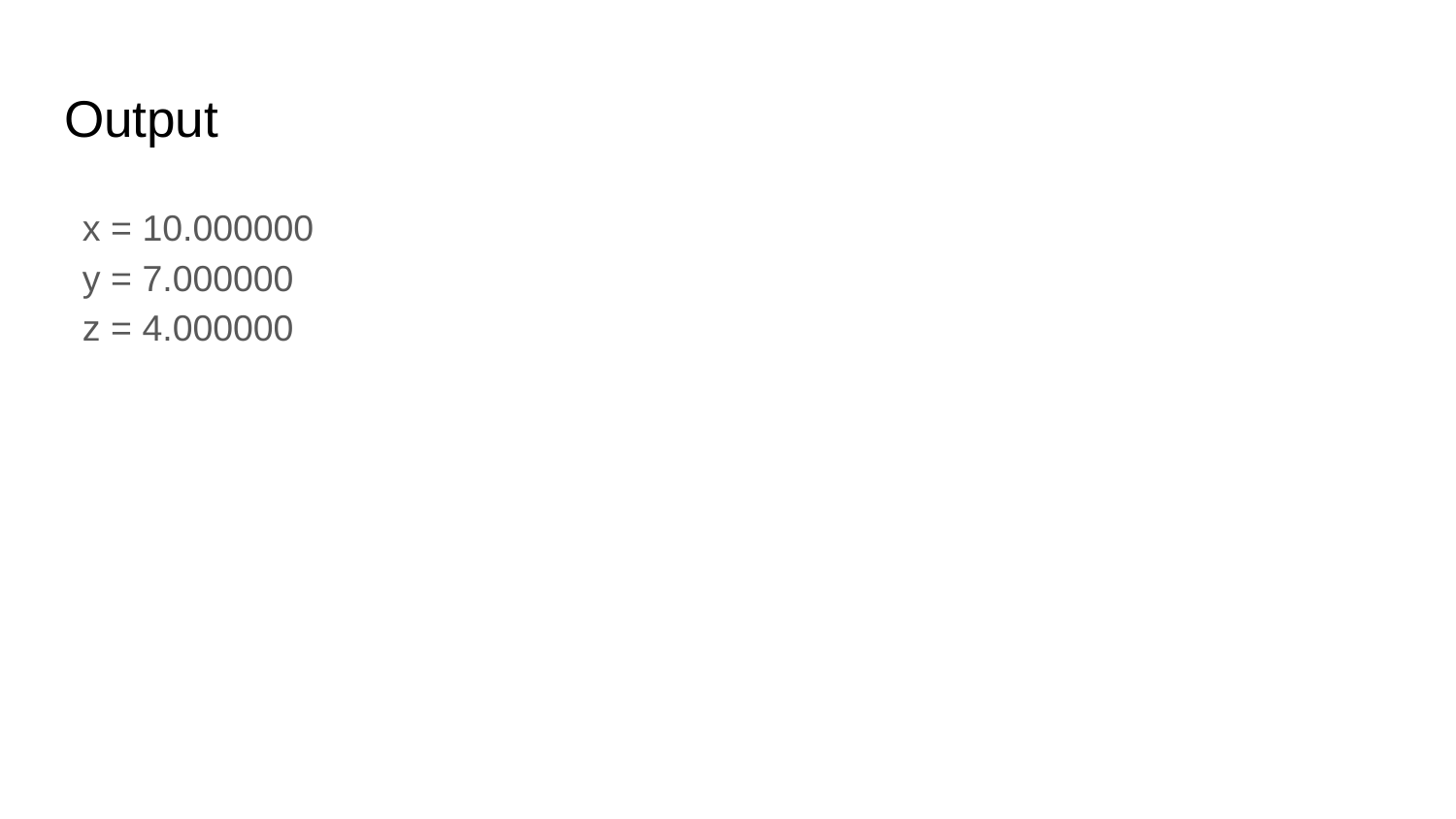

# Output
x = 10.000000
y = 7.000000
z = 4.000000